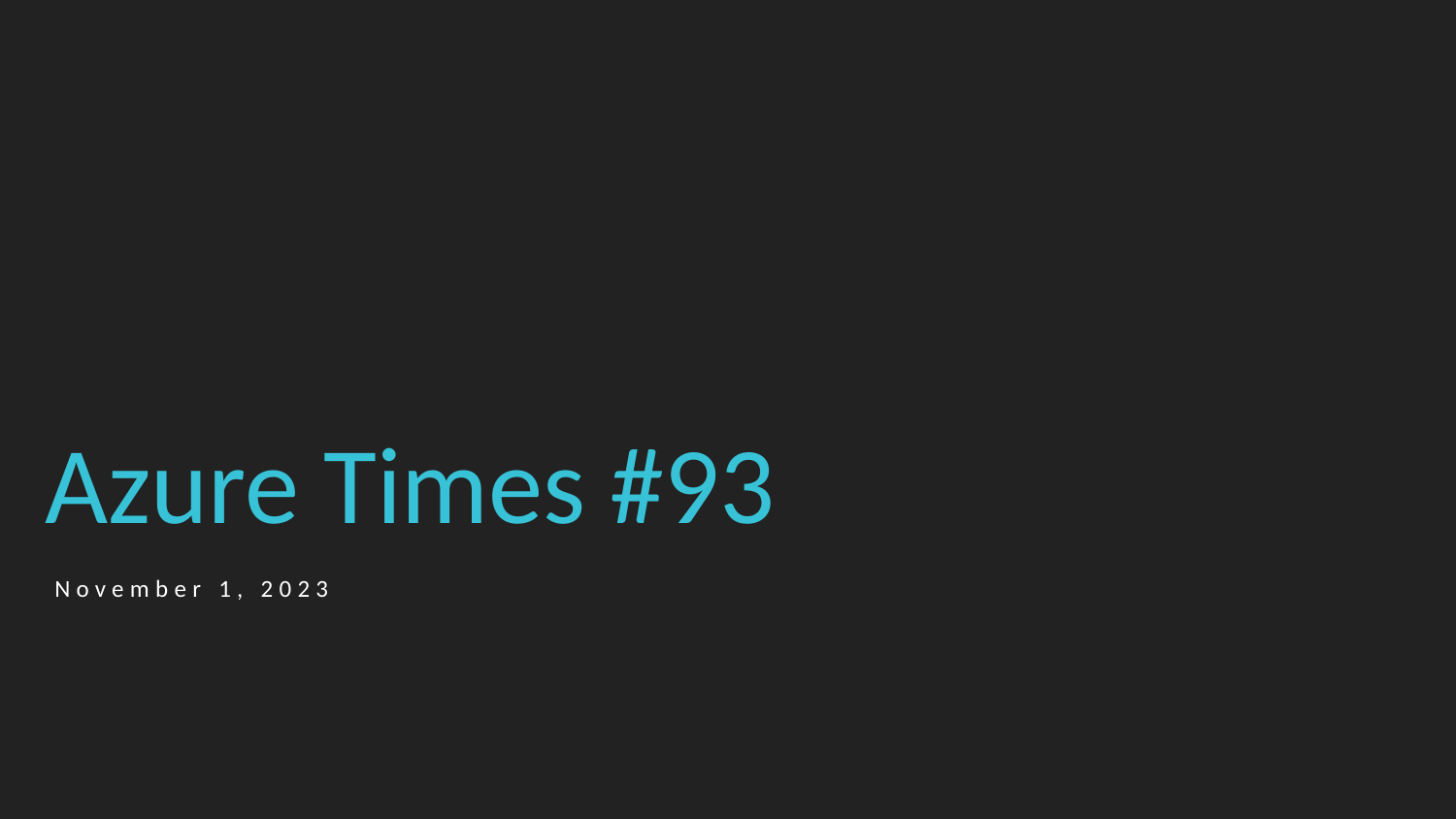

# Azure Times #93
November 1, 2023